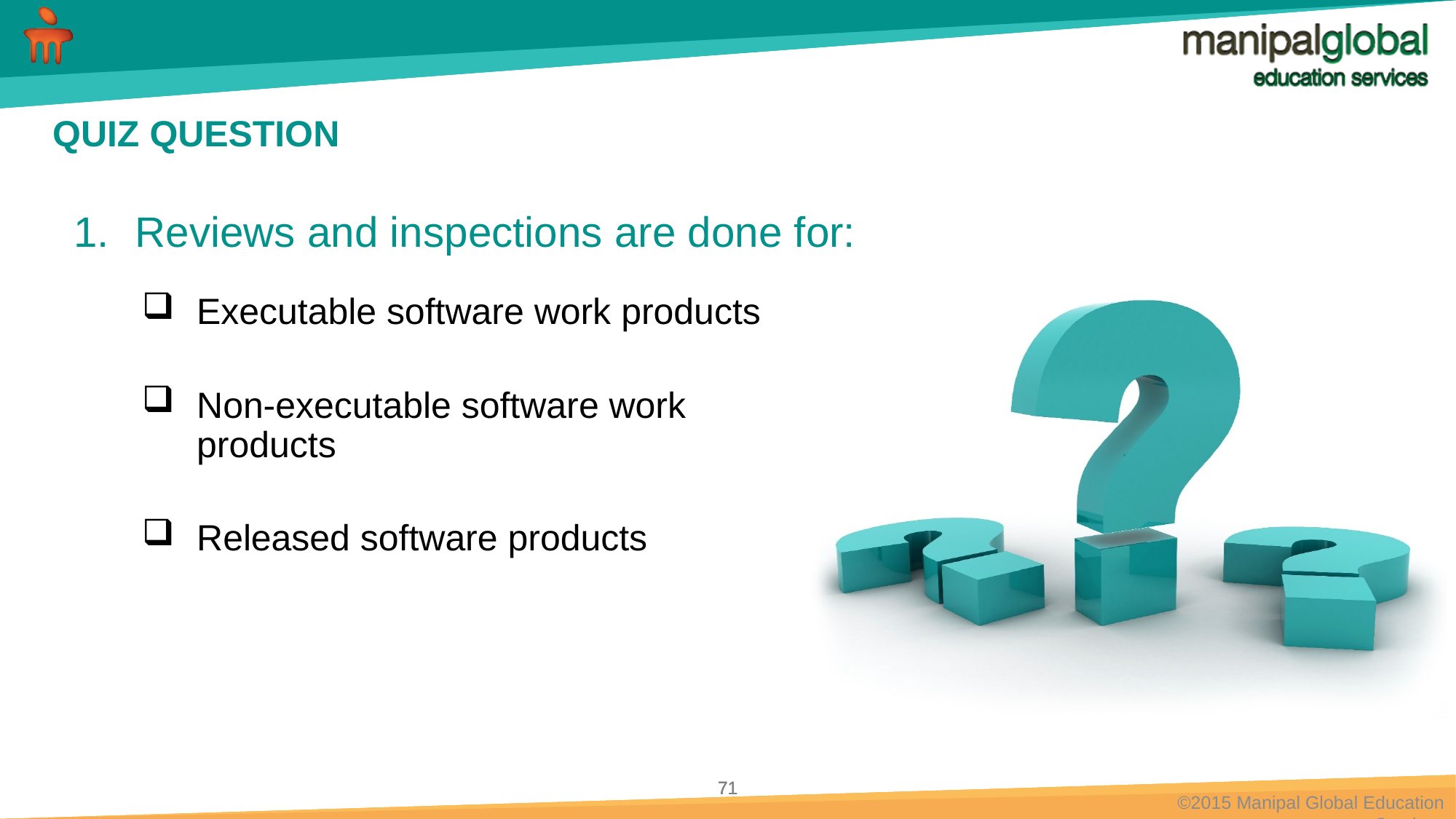

# QUIZ QUESTION
Reviews and inspections are done for:

Executable software work products

Non-executable software work products

Released software products